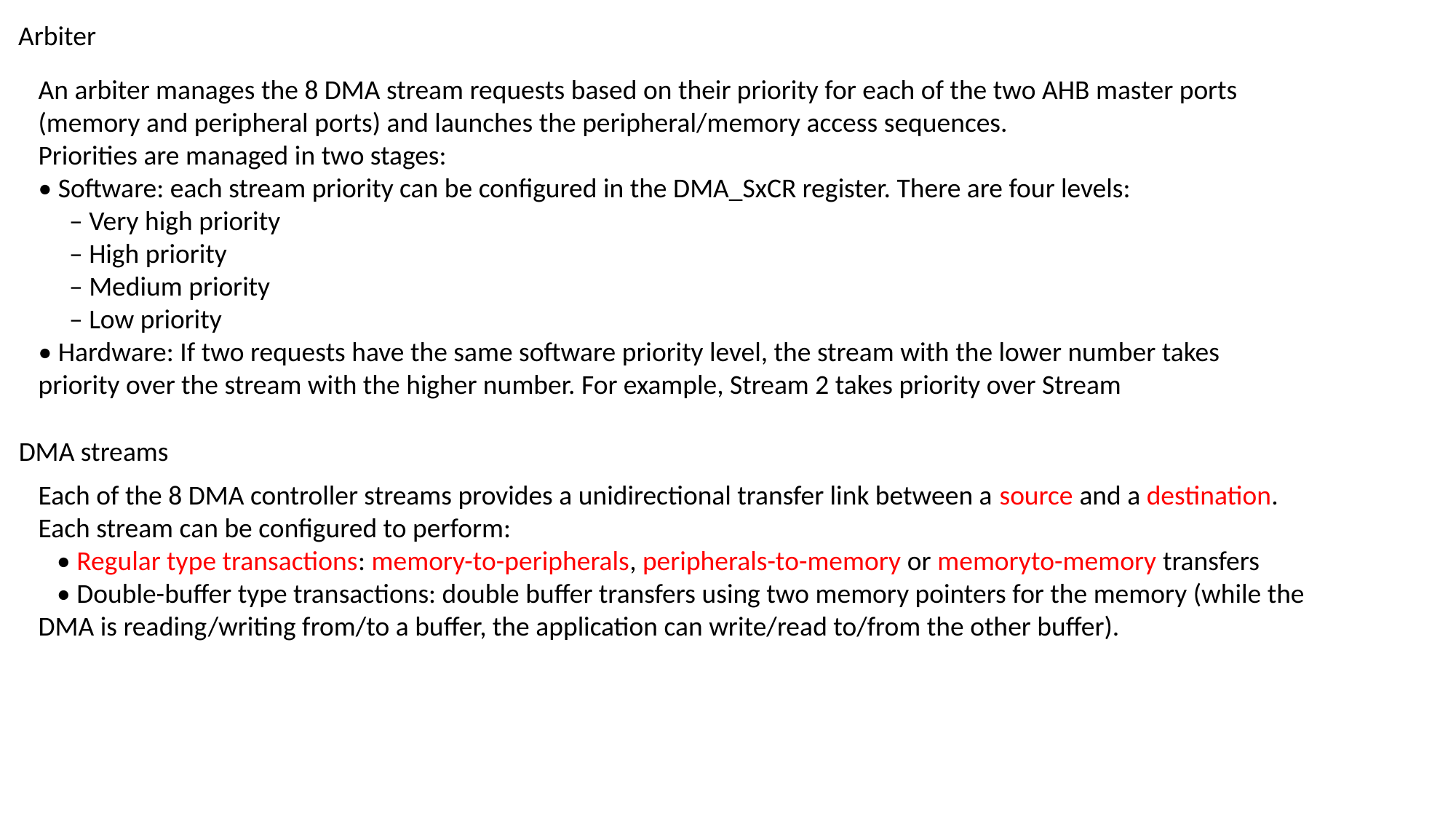

Arbiter
An arbiter manages the 8 DMA stream requests based on their priority for each of the two AHB master ports (memory and peripheral ports) and launches the peripheral/memory access sequences.
Priorities are managed in two stages:
• Software: each stream priority can be configured in the DMA_SxCR register. There are four levels:
     – Very high priority
     – High priority
     – Medium priority
     – Low priority
• Hardware: If two requests have the same software priority level, the stream with the lower number takes priority over the stream with the higher number. For example, Stream 2 takes priority over Stream
DMA streams
Each of the 8 DMA controller streams provides a unidirectional transfer link between a source and a destination. Each stream can be configured to perform:
   • Regular type transactions: memory-to-peripherals, peripherals-to-memory or memoryto-memory transfers
   • Double-buffer type transactions: double buffer transfers using two memory pointers for the memory (while the DMA is reading/writing from/to a buffer, the application can write/read to/from the other buffer).